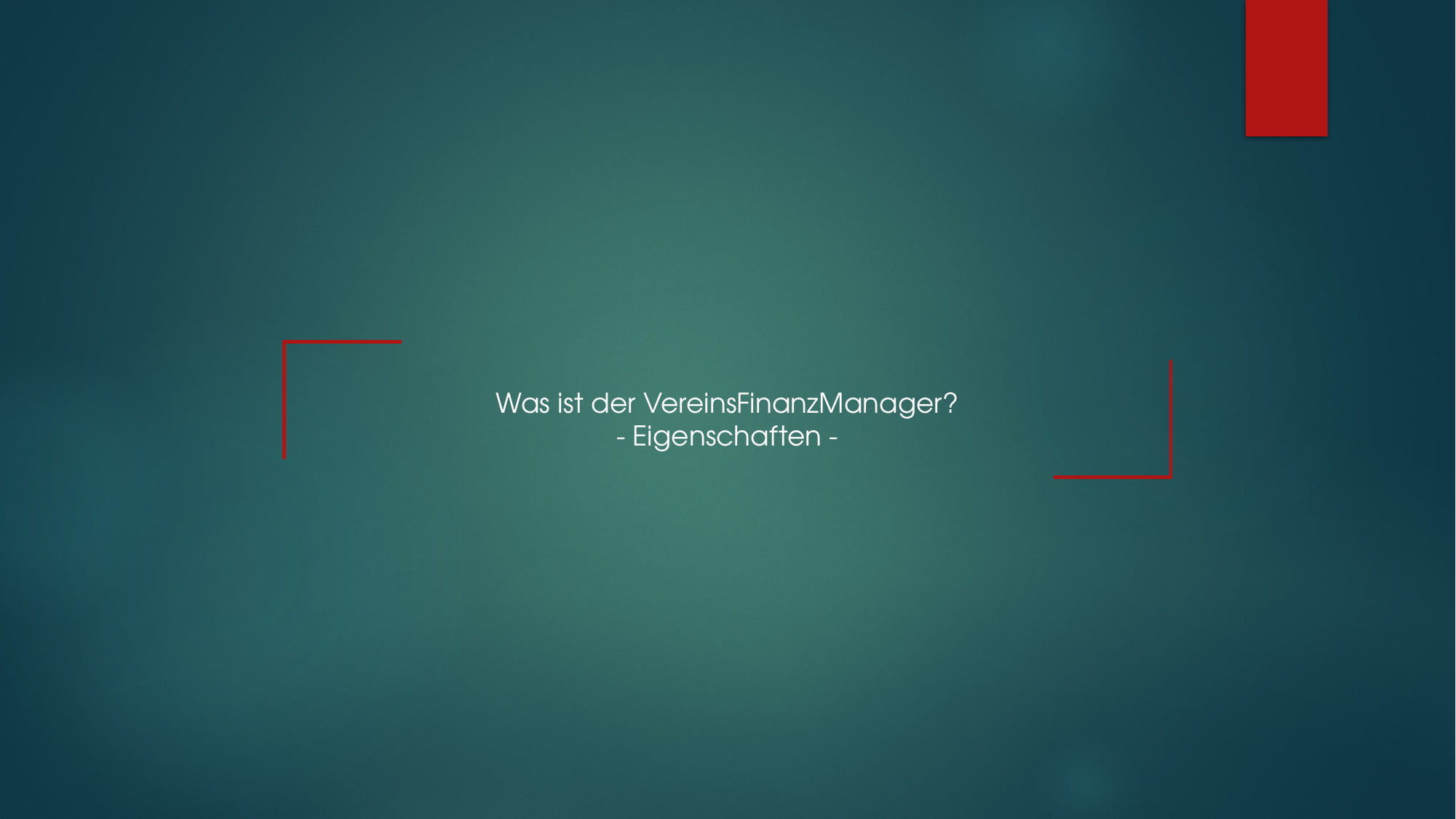

Was ist der VereinsFinanzManager?
- Eigenschaften -